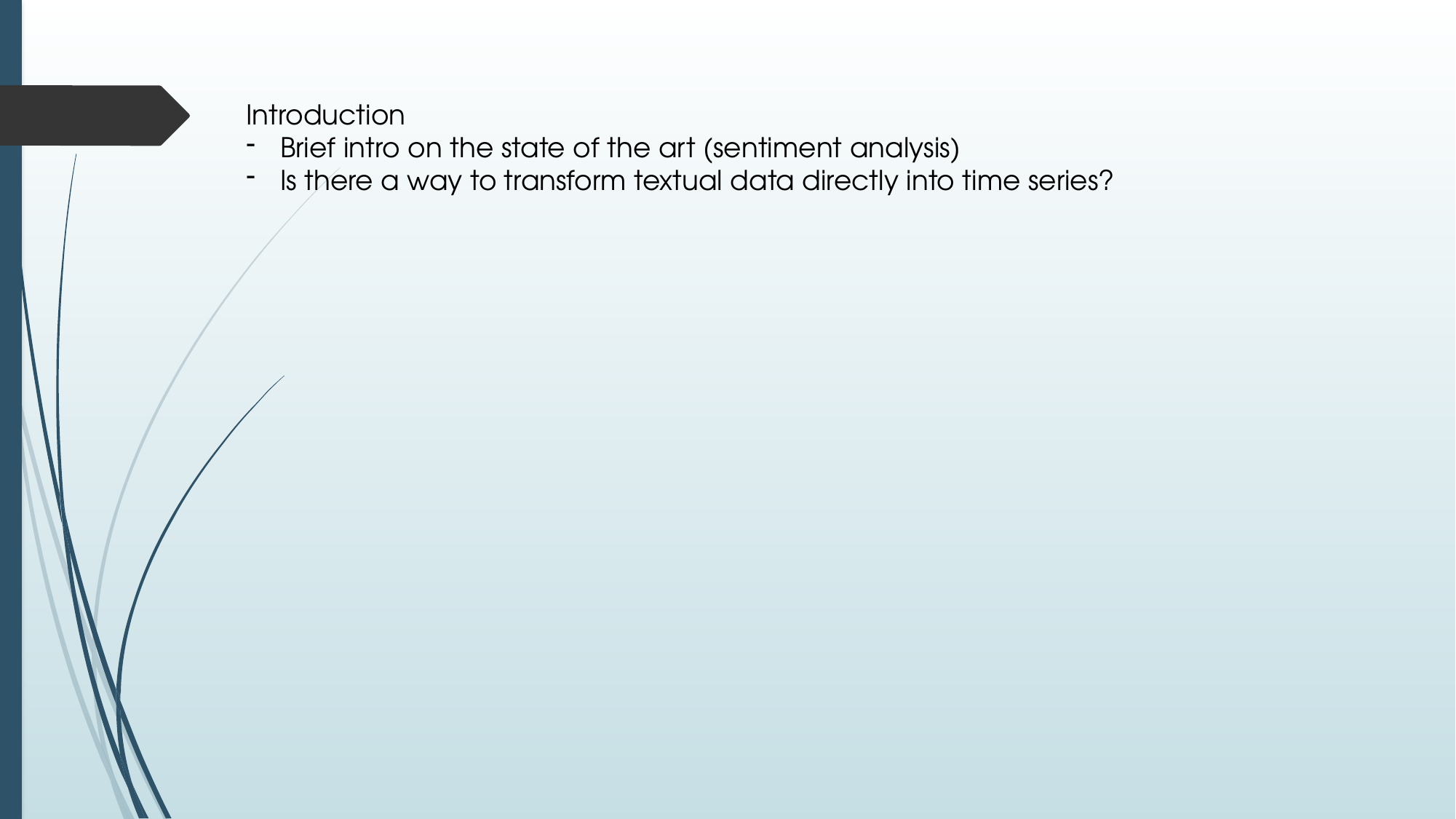

Introduction
Brief intro on the state of the art (sentiment analysis)
Is there a way to transform textual data directly into time series?